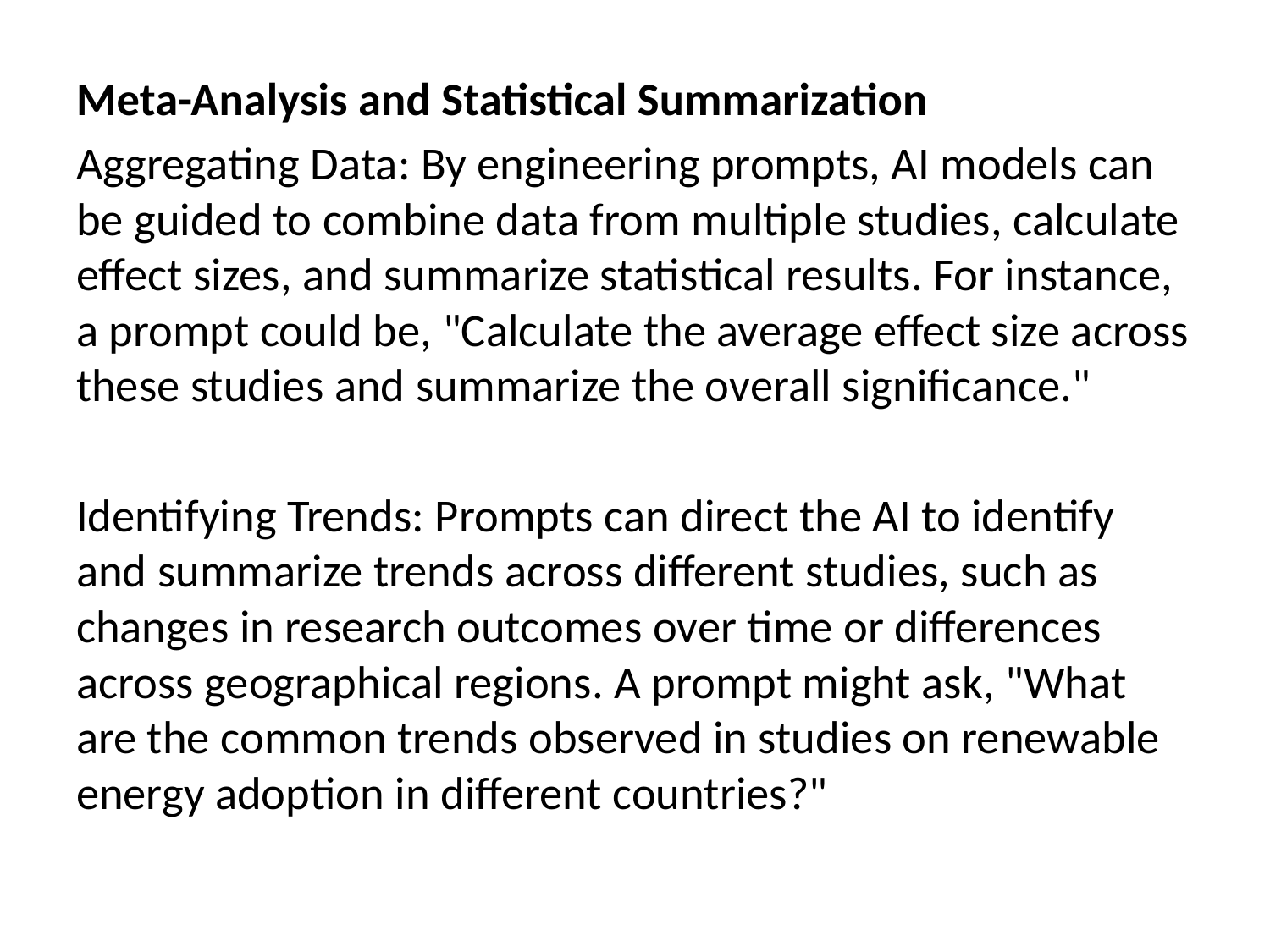

Meta-Analysis and Statistical Summarization
Aggregating Data: By engineering prompts, AI models can be guided to combine data from multiple studies, calculate effect sizes, and summarize statistical results. For instance, a prompt could be, "Calculate the average effect size across these studies and summarize the overall significance."

Identifying Trends: Prompts can direct the AI to identify and summarize trends across different studies, such as changes in research outcomes over time or differences across geographical regions. A prompt might ask, "What are the common trends observed in studies on renewable energy adoption in different countries?"